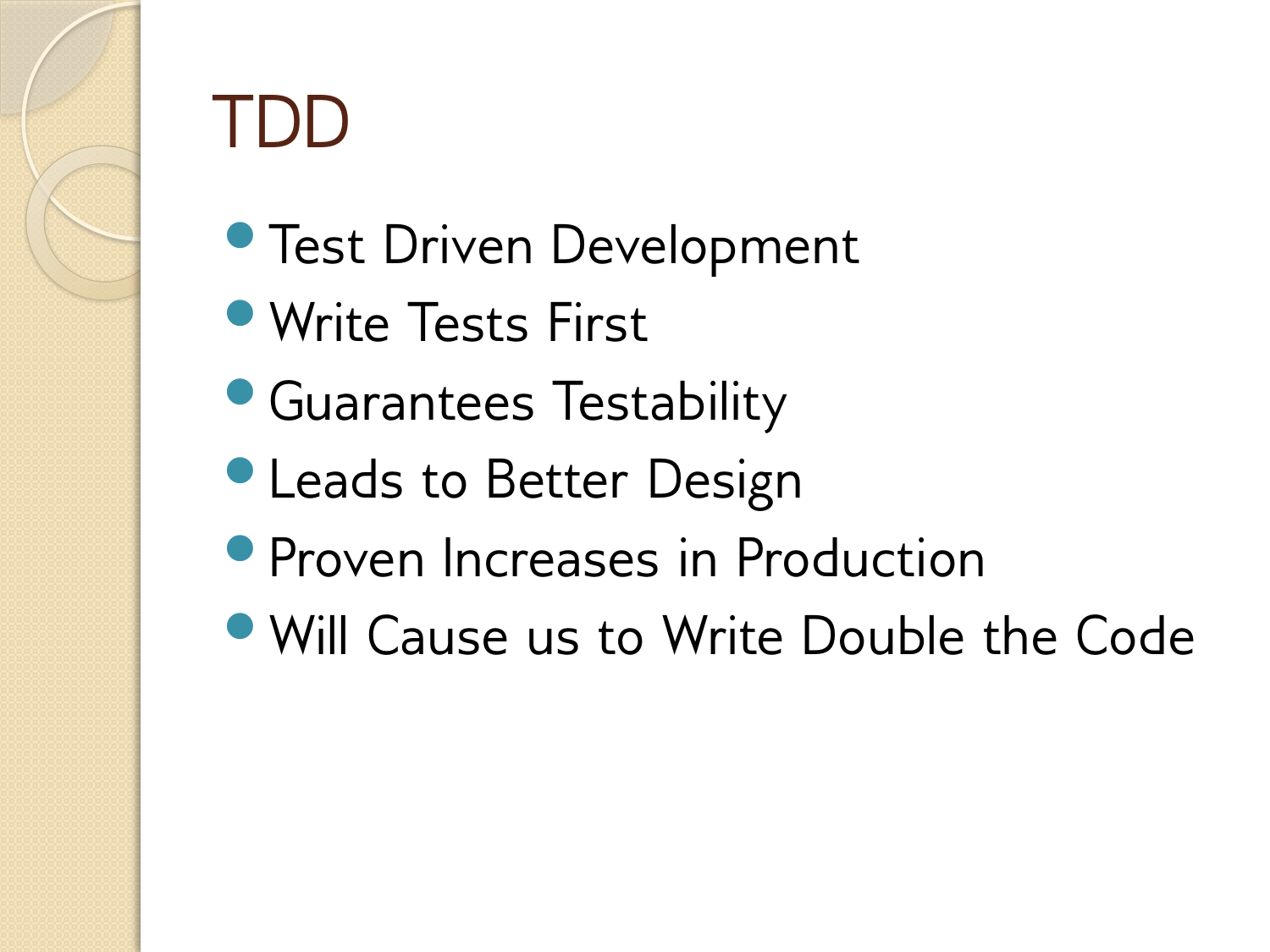

# TDD
Test Driven Development
Write Tests First
Guarantees Testability
Leads to Better Design
Proven Increases in Production
Will Cause us to Write Double the Code